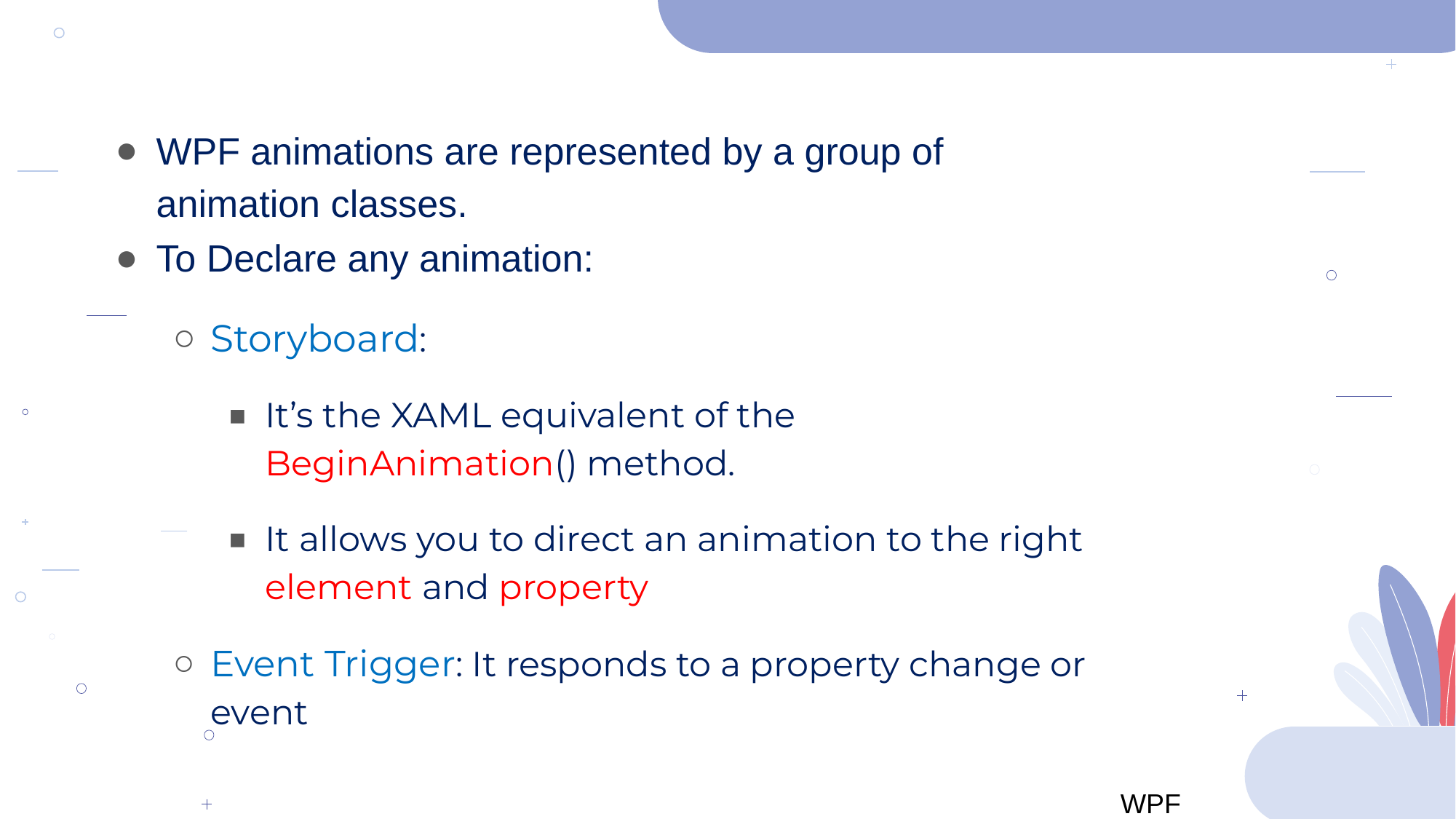

Storyboards
WPF animations are represented by a group of animation classes.
To Declare any animation:
Storyboard:
It’s the XAML equivalent of the BeginAnimation() method.
It allows you to direct an animation to the right element and property
Event Trigger: It responds to a property change or event
WPF